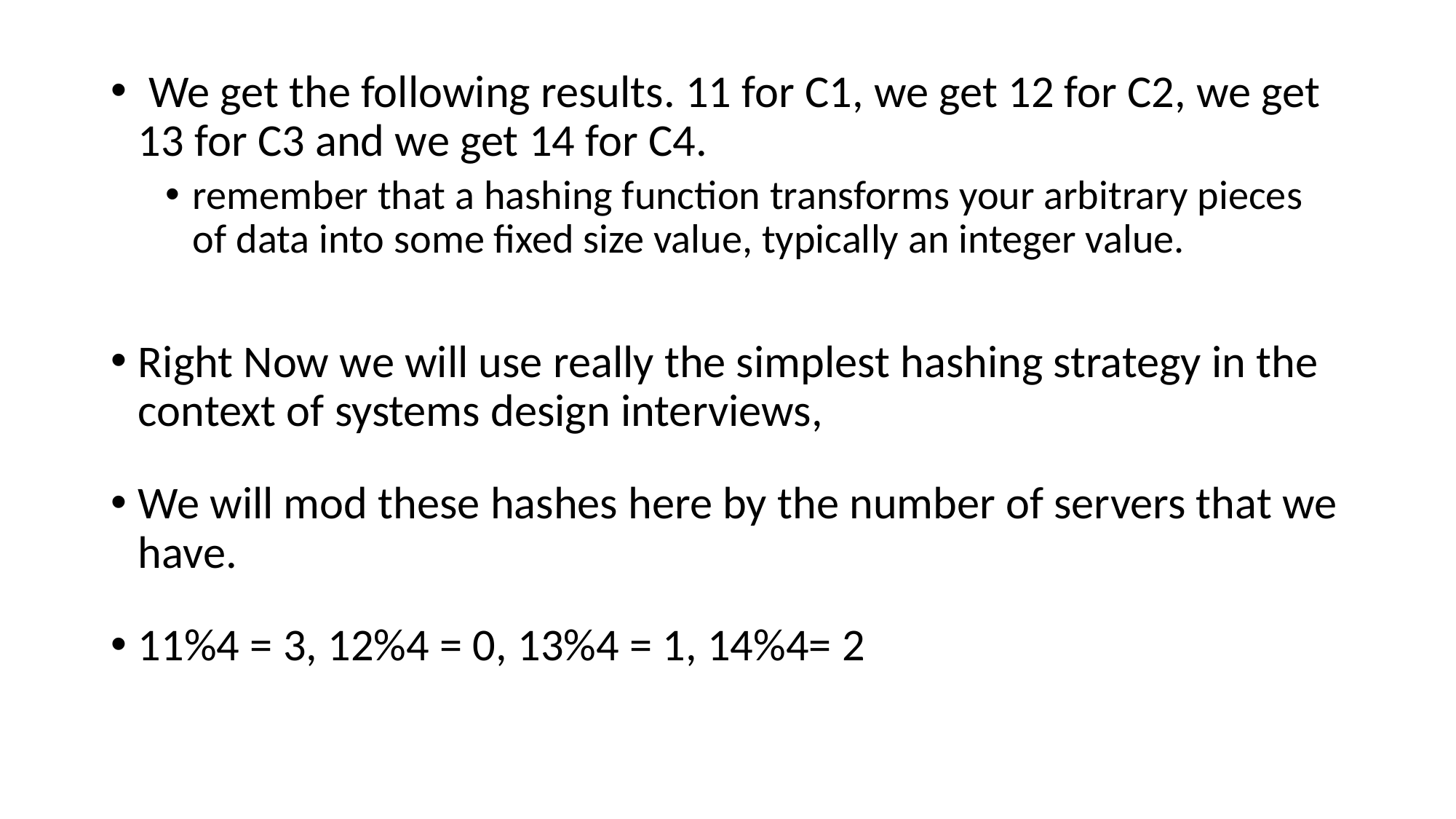

We get the following results. 11 for C1, we get 12 for C2, we get 13 for C3 and we get 14 for C4.
remember that a hashing function transforms your arbitrary pieces of data into some fixed size value, typically an integer value.

Right Now we will use really the simplest hashing strategy in the context of systems design interviews,

We will mod these hashes here by the number of servers that we have.

11%4 = 3, 12%4 = 0, 13%4 = 1, 14%4= 2